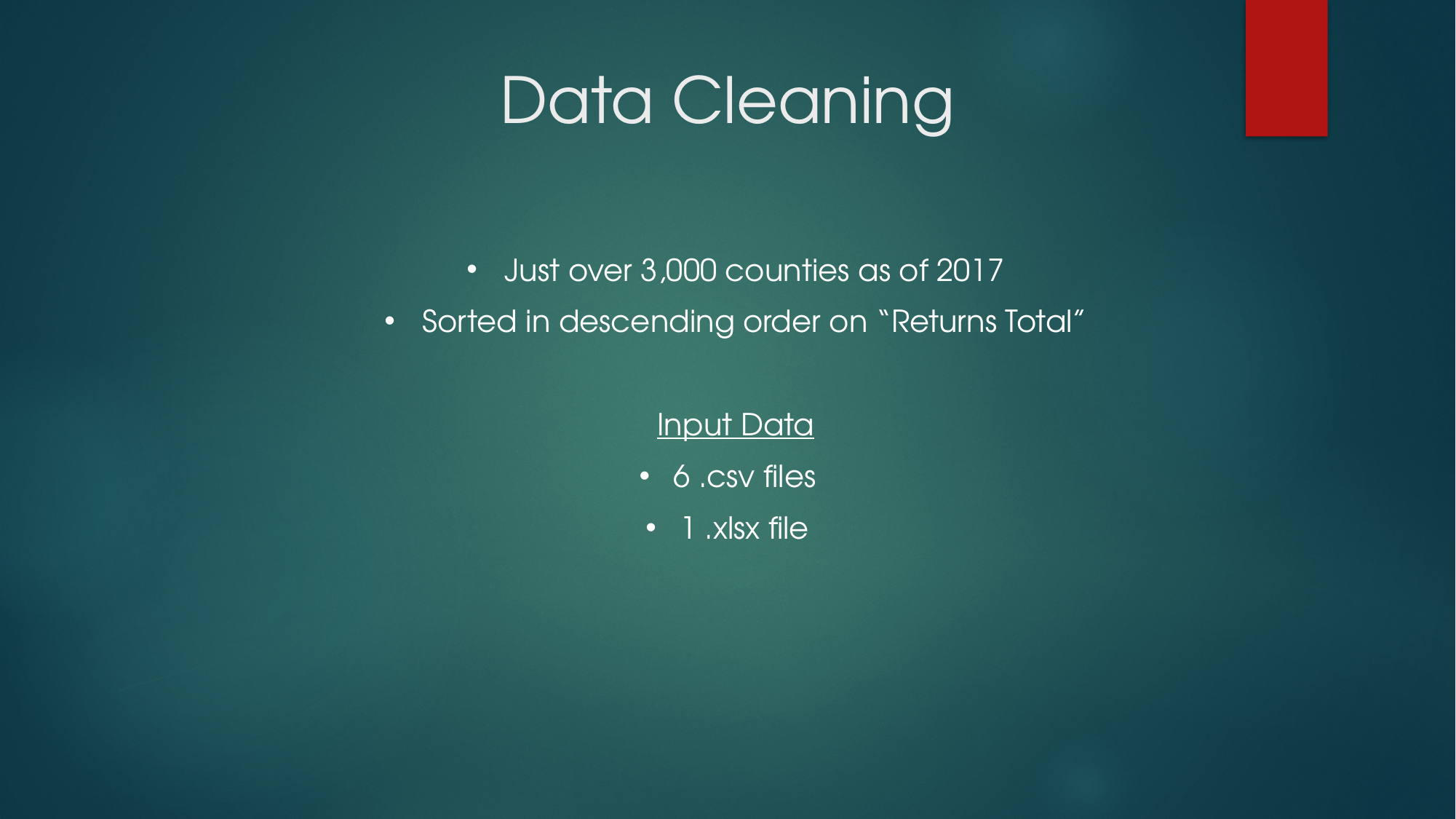

# Data Cleaning
Just over 3,000 counties as of 2017
Sorted in descending order on “Returns Total”

Input Data
6 .csv files
1 .xlsx file